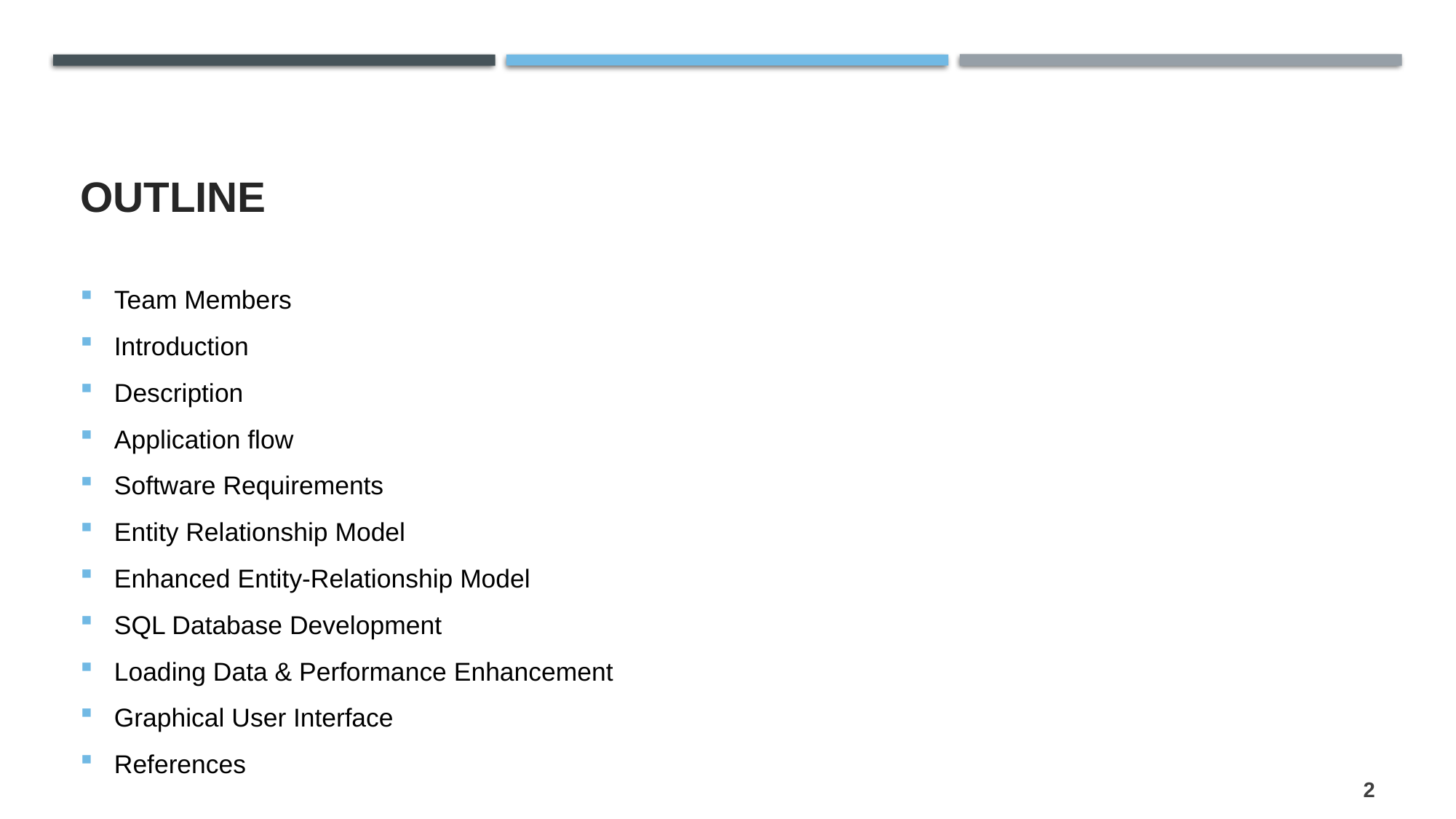

# Outline
Team Members
Introduction
Description
Application flow
Software Requirements
Entity Relationship Model
Enhanced Entity-Relationship Model
SQL Database Development
Loading Data & Performance Enhancement
Graphical User Interface
References

2